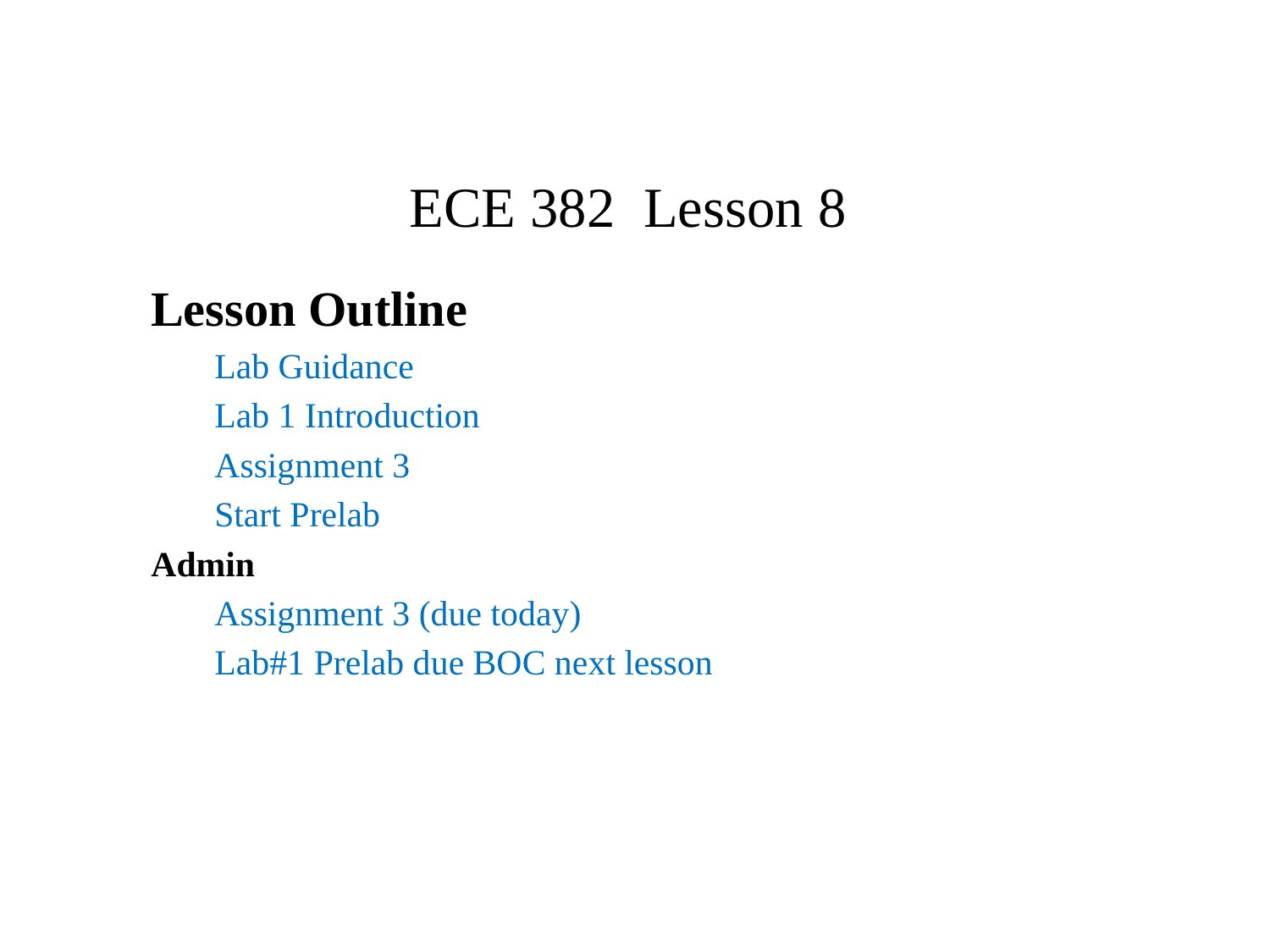

# ECE 382  Lesson 8
Lesson Outline
Lab Guidance
Lab 1 Introduction
Assignment 3
Start Prelab
Admin
Assignment 3 (due today)
Lab#1 Prelab due BOC next lesson